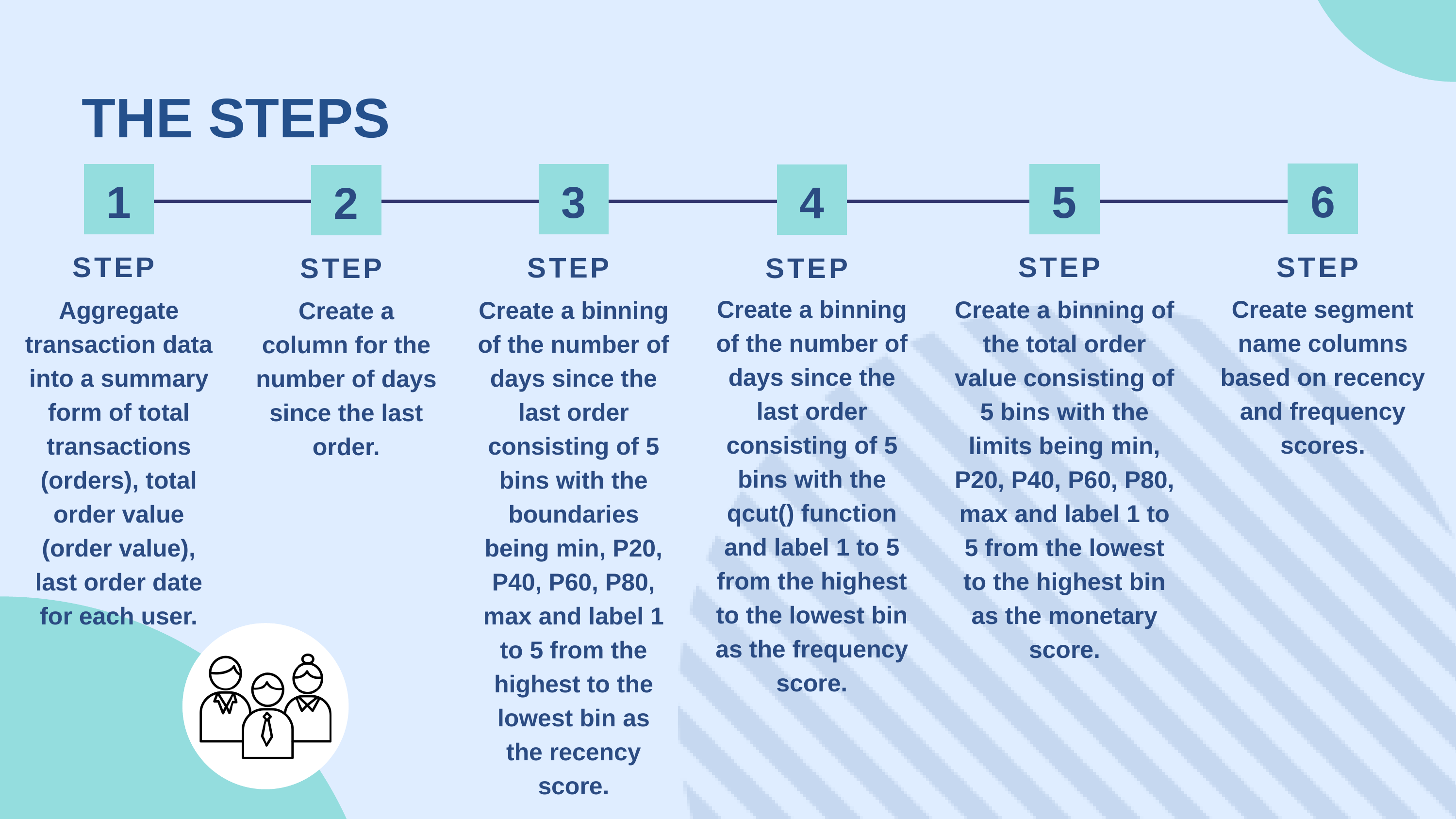

THE STEPS

6

1

3

5

4

2

STEP
STEP
STEP
STEP
STEP
STEP
Create a binning of the number of days since the last order consisting of 5 bins with the qcut() function and label 1 to 5 from the highest to the lowest bin as the frequency score.
Create segment name columns based on recency and frequency scores.
Create a binning of the total order value consisting of 5 bins with the limits being min, P20, P40, P60, P80, max and label 1 to 5 from the lowest to the highest bin as the monetary score.
Aggregate transaction data into a summary form of total transactions (orders), total order value (order value), last order date for each user.
Create a binning of the number of days since the last order consisting of 5 bins with the boundaries being min, P20, P40, P60, P80, max and label 1 to 5 from the highest to the lowest bin as the recency score.
Create a column for the number of days since the last order.